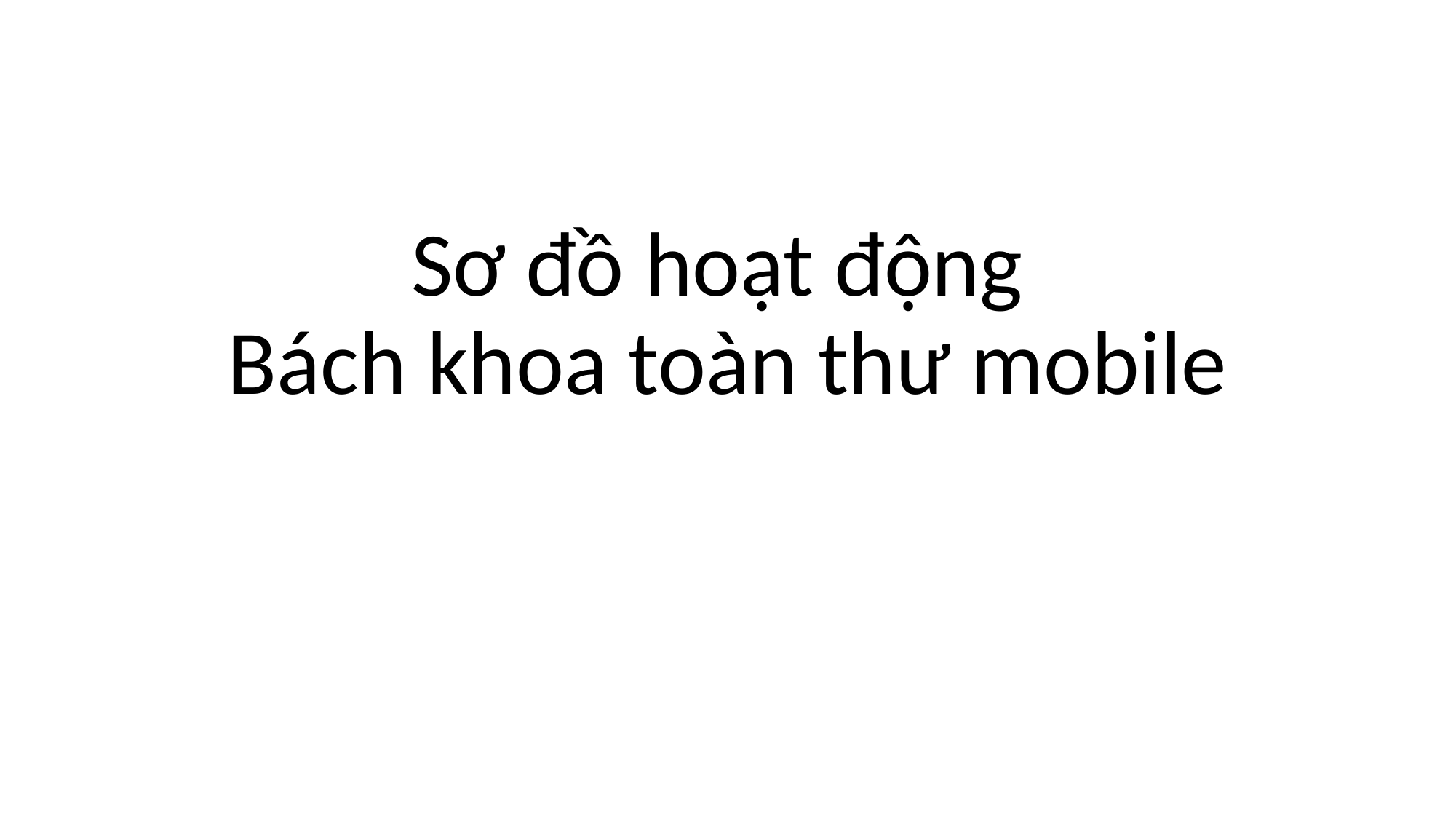

# Sơ đồ hoạt động Bách khoa toàn thư mobile